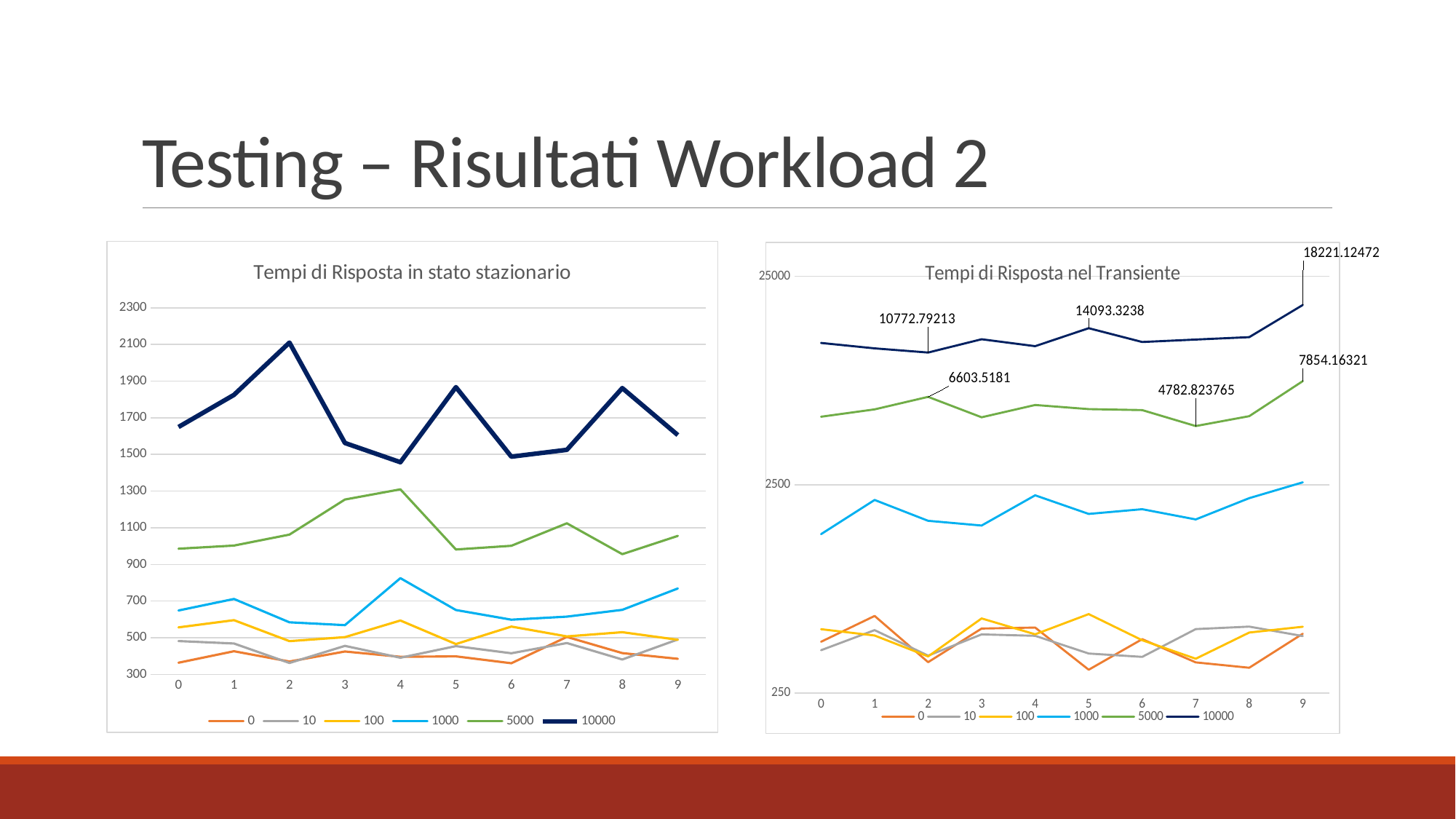

# Testing – Risultati Workload 2

### Chart: Tempi di Risposta in stato stazionario

| Category | 0 | 10 | 100 | 1000 | 5000 | 10000 |
|---|---|---|---|---|---|---|
| 0 | 363.687654 | 481.977847 | 556.532784 | 648.781247 | 985.712023 | 1649.731632 |
| 1 | 426.326051 | 468.587726 | 595.84127 | 711.410128 | 1002.912385 | 1825.017241 |
| 2 | 370.332343 | 362.463741 | 481.4751236 | 584.128123 | 1062.8243 | 2110.143556 |
| 3 | 424.81888 | 455.627872 | 503.3214321 | 568.82532 | 1254.02125 | 1562.662129 |
| 4 | 395.943087 | 390.97208 | 594.12362 | 824.969508 | 1309.534627 | 1457.628581 |
| 5 | 398.332475 | 454.27616 | 465.541233 | 651.334659 | 981.52305 | 1867.2126 |
| 6 | 360.892948 | 415.326657 | 561.1273614 | 598.4002 | 1001.719412 | 1487.9201 |
| 7 | 504.402557 | 471.263964 | 507.27681 | 615.0529 | 1124.30133 | 1525.234036 |
| 8 | 416.24479 | 381.244224 | 530.41231 | 652.23555 | 956.124504 | 1862.08123 |
| 9 | 385.098849 | 490.653878 | 488.851903 | 768.83125 | 1055.624712 | 1605.712649 |

### Chart: Tempi di Risposta nel Transiente

| Category | 0 | 10 | 100 | 1000 | 5000 | 10000 |
|---|---|---|---|---|---|---|
| 0 | 441.240861 | 401.980321 | 507.12372 | 1448.9123 | 5300.7123 | 11972.8412 |
| 1 | 586.802902 | 501.833463 | 472.8234 | 2113.69123 | 5749.7212 | 11278.723 |
| 2 | 352.151435 | 378.483576 | 375.12951 | 1678.91492 | 6603.5181 | 10772.79213 |
| 3 | 510.569717 | 478.618775 | 570.9152 | 1593.12456 | 5267.713431 | 12476.51234 |
| 4 | 516.3244 | 471.079932 | 479.123051 | 2224.6234 | 6034.9235 | 11554.91231 |
| 5 | 323.990078 | 387.497537 | 599.009123 | 1811.4812 | 5766.32473 | 14093.3238 |
| 6 | 454.134587 | 373.391563 | 448.751 | 1908.12931 | 5705.1172 | 12104.8234 |
| 7 | 351.375903 | 507.451237 | 365.777123 | 1705.0123 | 4782.823765 | 12435.10521 |
| 8 | 331.20939 | 521.657801 | 488.6234 | 2156.41861 | 5332.67234 | 12771.1272 |
| 9 | 482.376729 | 469.919198 | 520.91237 | 2568.954127 | 7854.16321 | 18221.12472 |